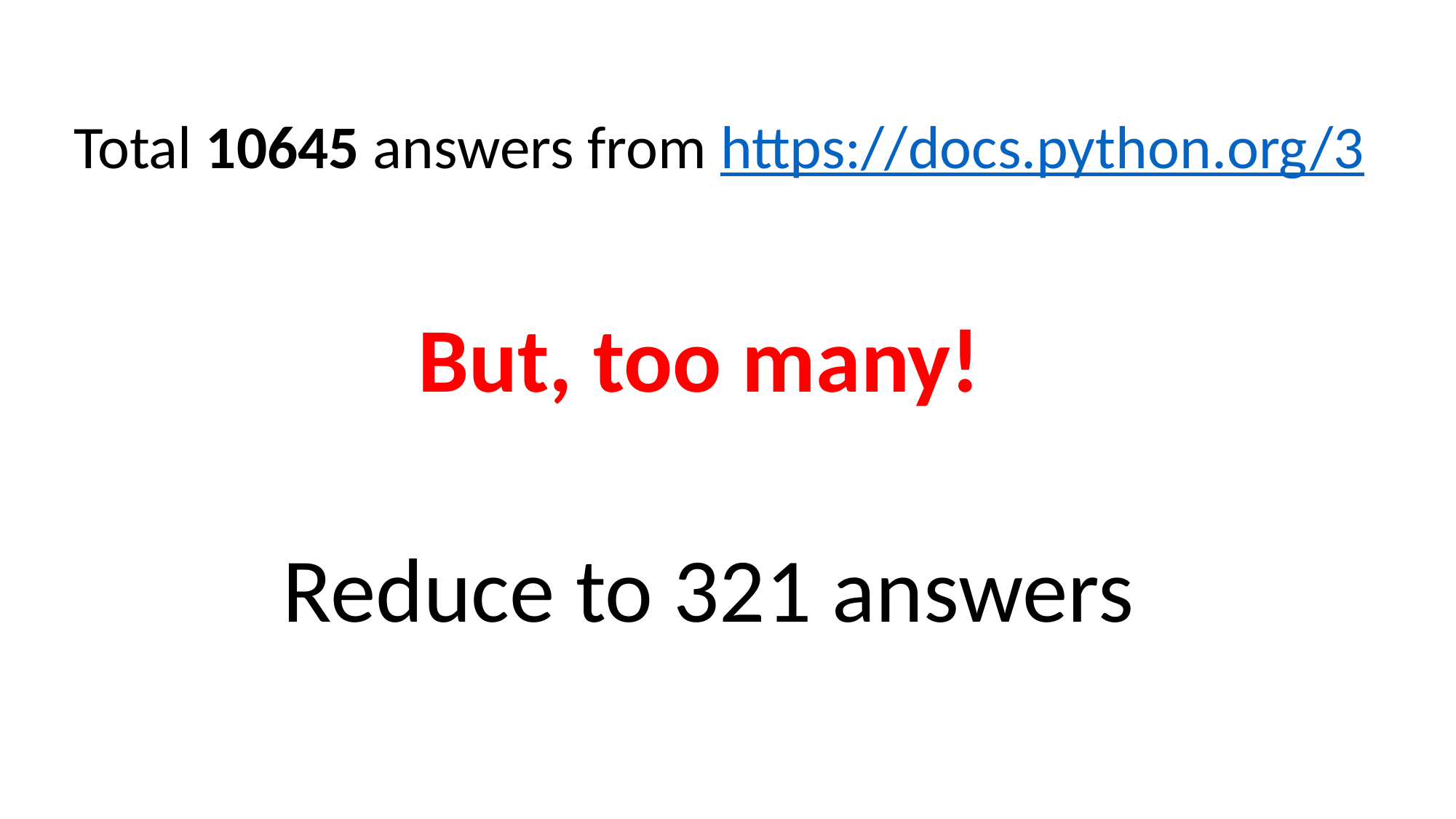

Total 10645 answers from https://docs.python.org/3
But, too many!
Reduce to 321 answers